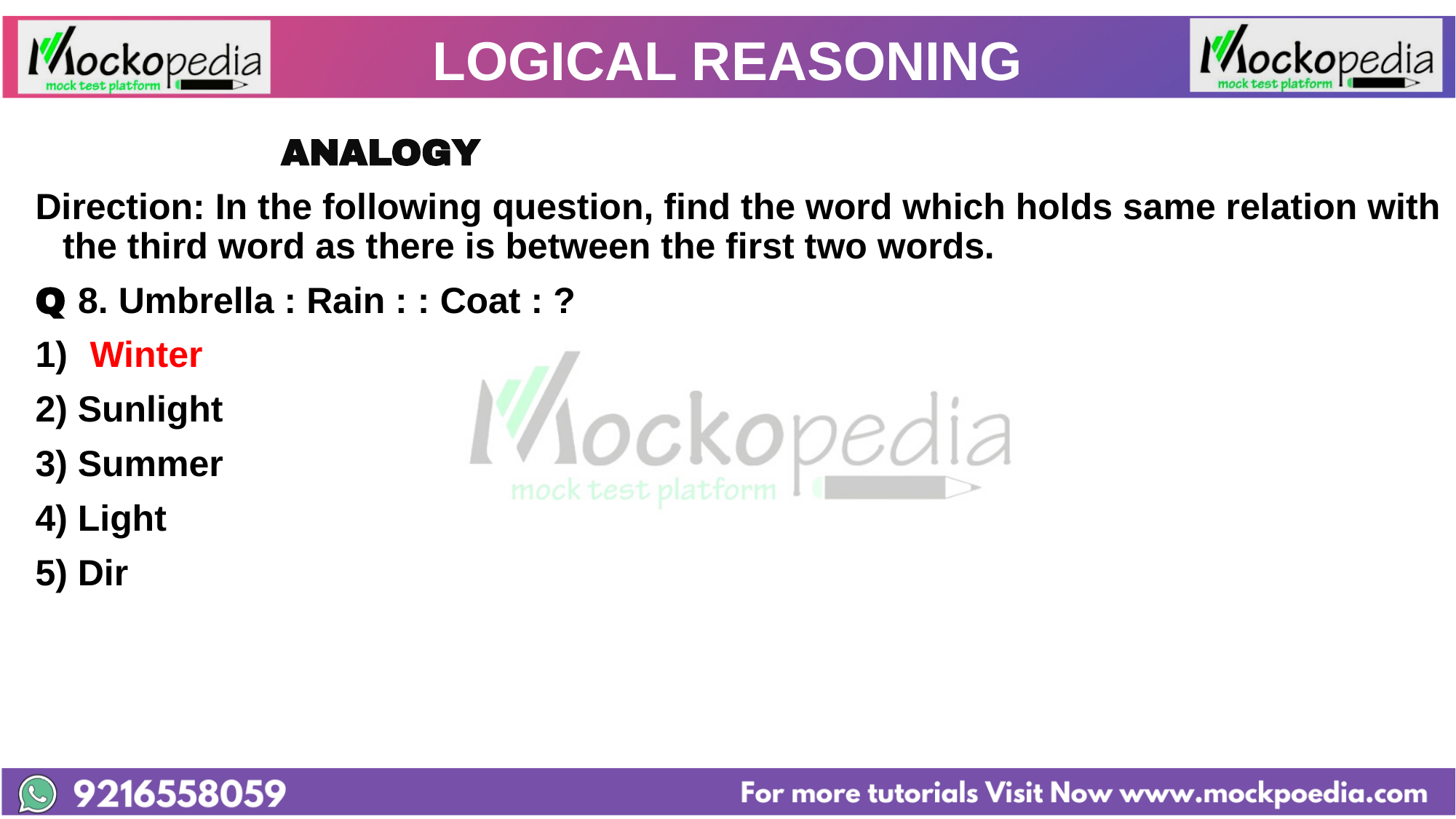

# LOGICAL REASONING
			ANALOGY
Direction: In the following question, find the word which holds same relation with the third word as there is between the first two words.
Q 8. Umbrella : Rain : : Coat : ?
Winter
2) Sunlight
3) Summer
4) Light
5) Dir